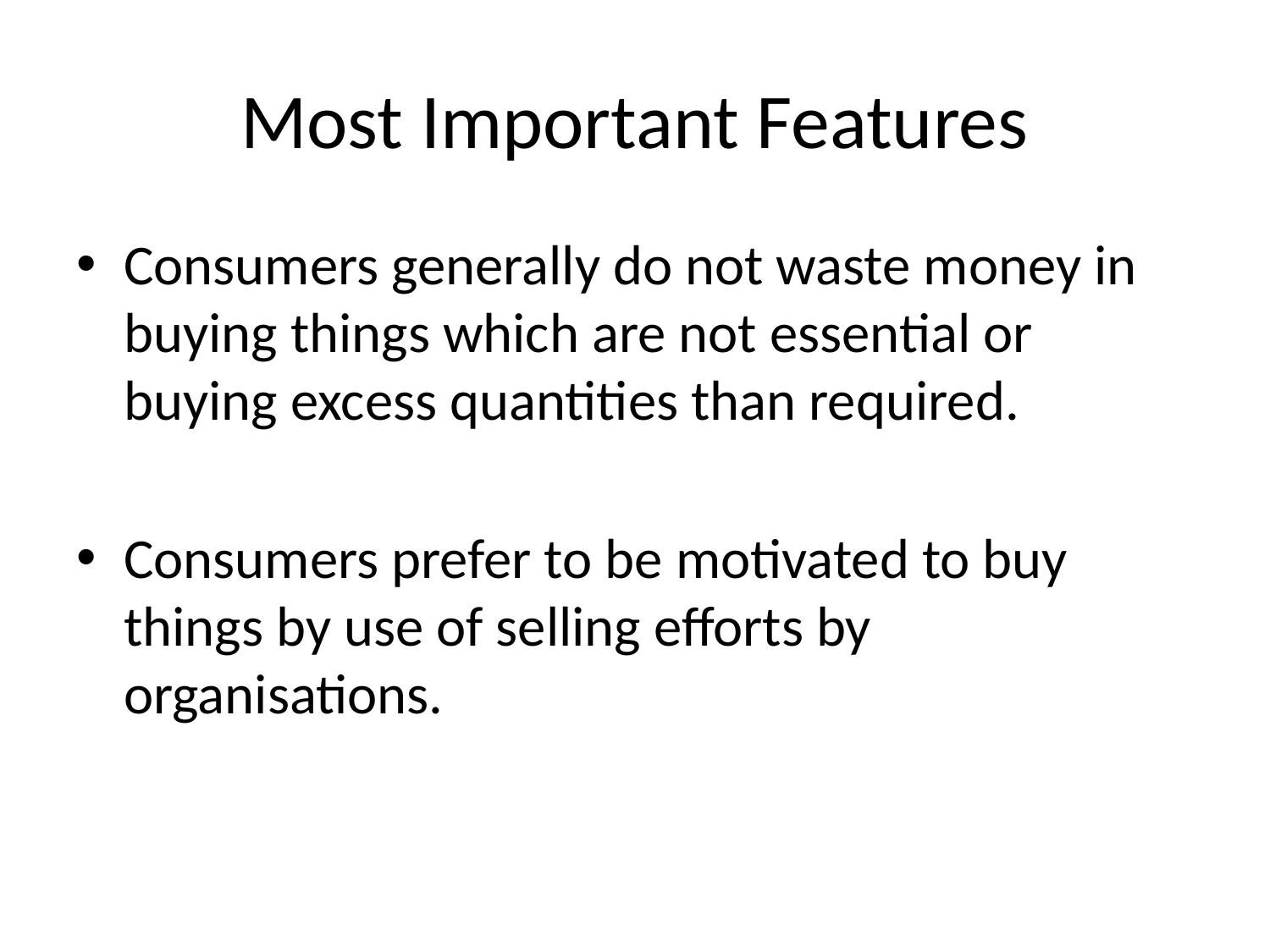

# Most Important Features
Consumers generally do not waste money in buying things which are not essential or buying excess quantities than required.

Consumers prefer to be motivated to buy things by use of selling efforts by organisations.